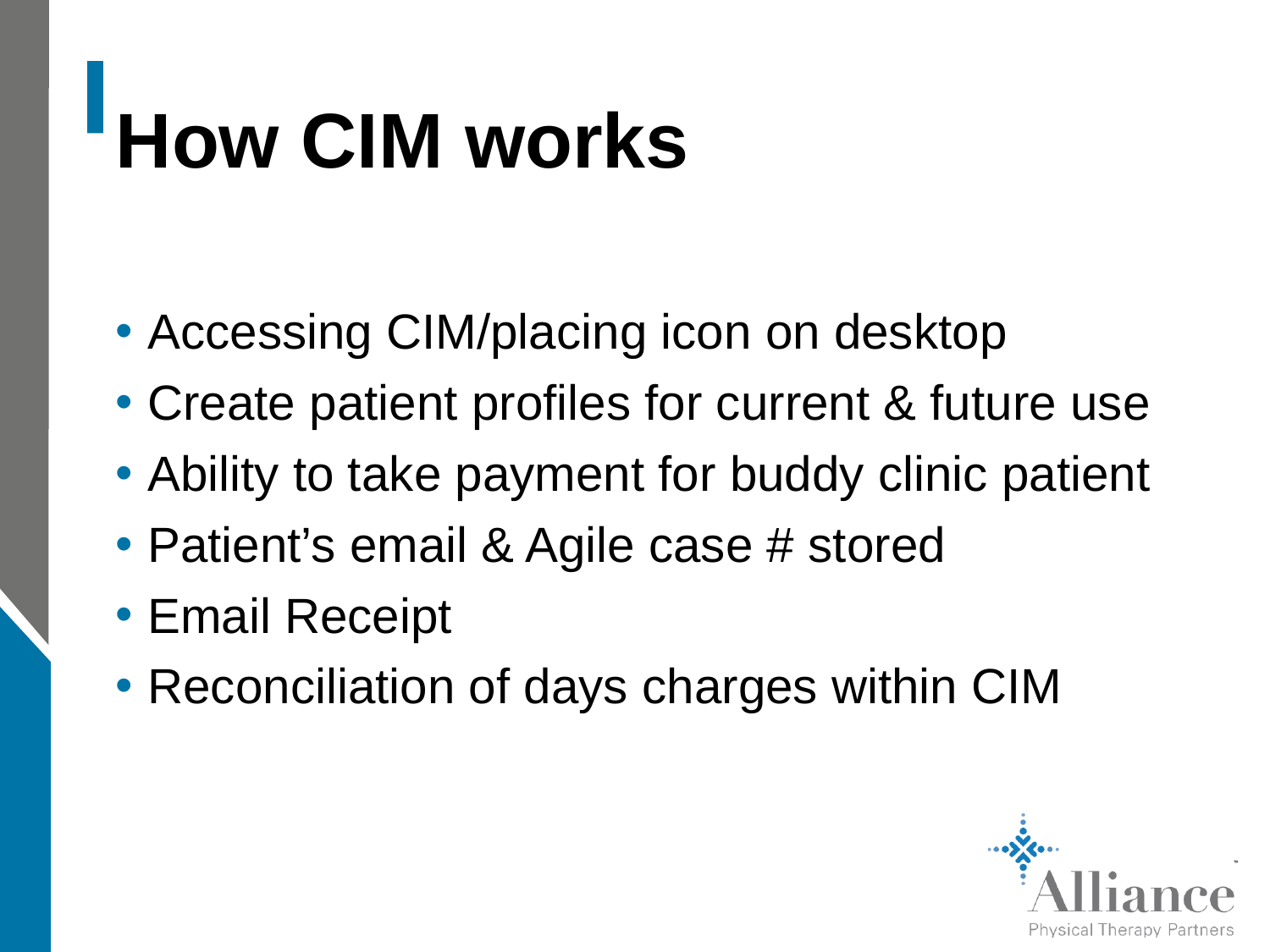

# How CIM works
Accessing CIM/placing icon on desktop
Create patient profiles for current & future use
Ability to take payment for buddy clinic patient
Patient’s email & Agile case # stored
Email Receipt
Reconciliation of days charges within CIM